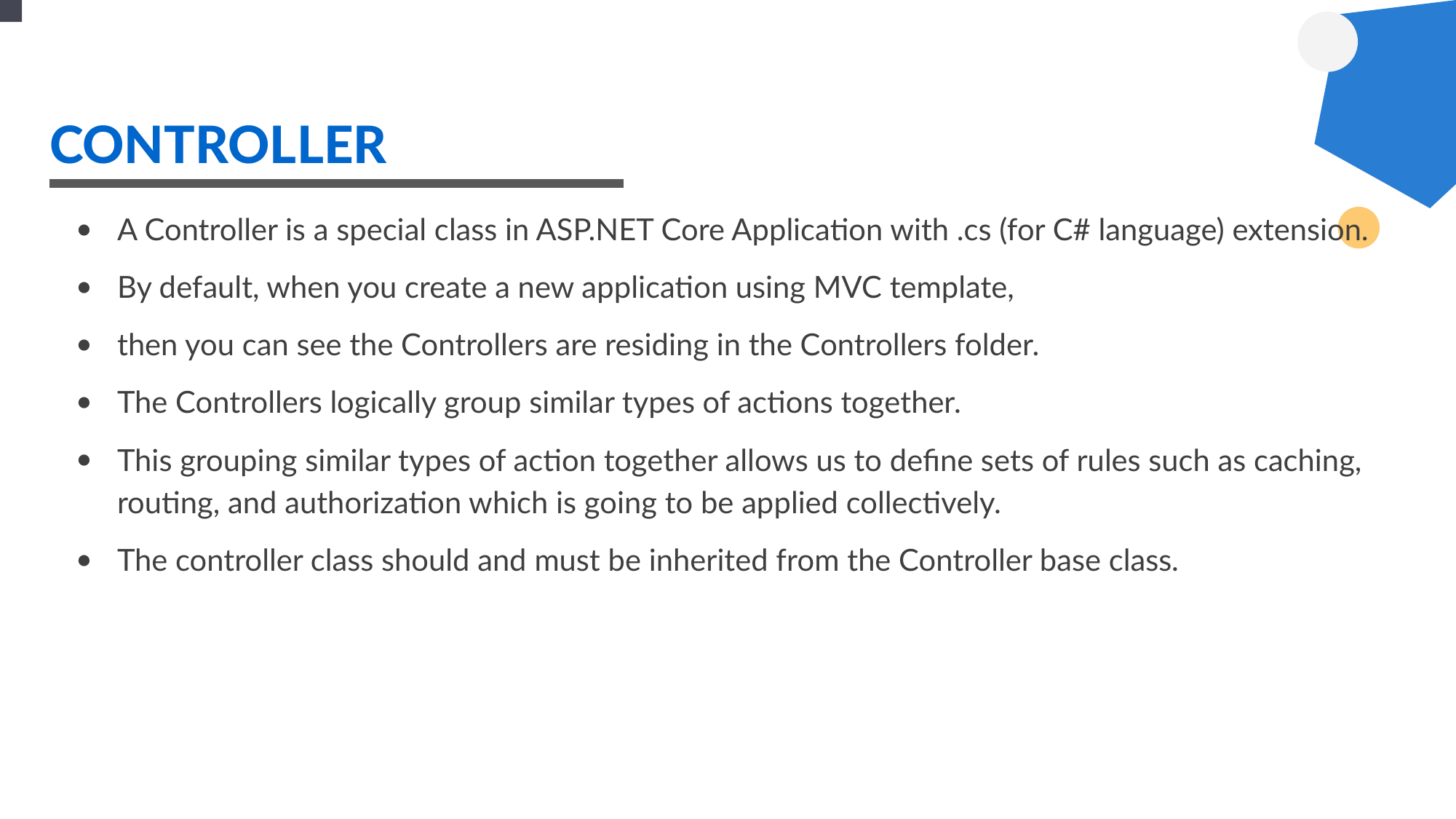

# CONTROLLER
A Controller is a special class in ASP.NET Core Application with .cs (for C# language) extension.
By default, when you create a new application using MVC template,
then you can see the Controllers are residing in the Controllers folder.
The Controllers logically group similar types of actions together.
This grouping similar types of action together allows us to define sets of rules such as caching, routing, and authorization which is going to be applied collectively.
The controller class should and must be inherited from the Controller base class.